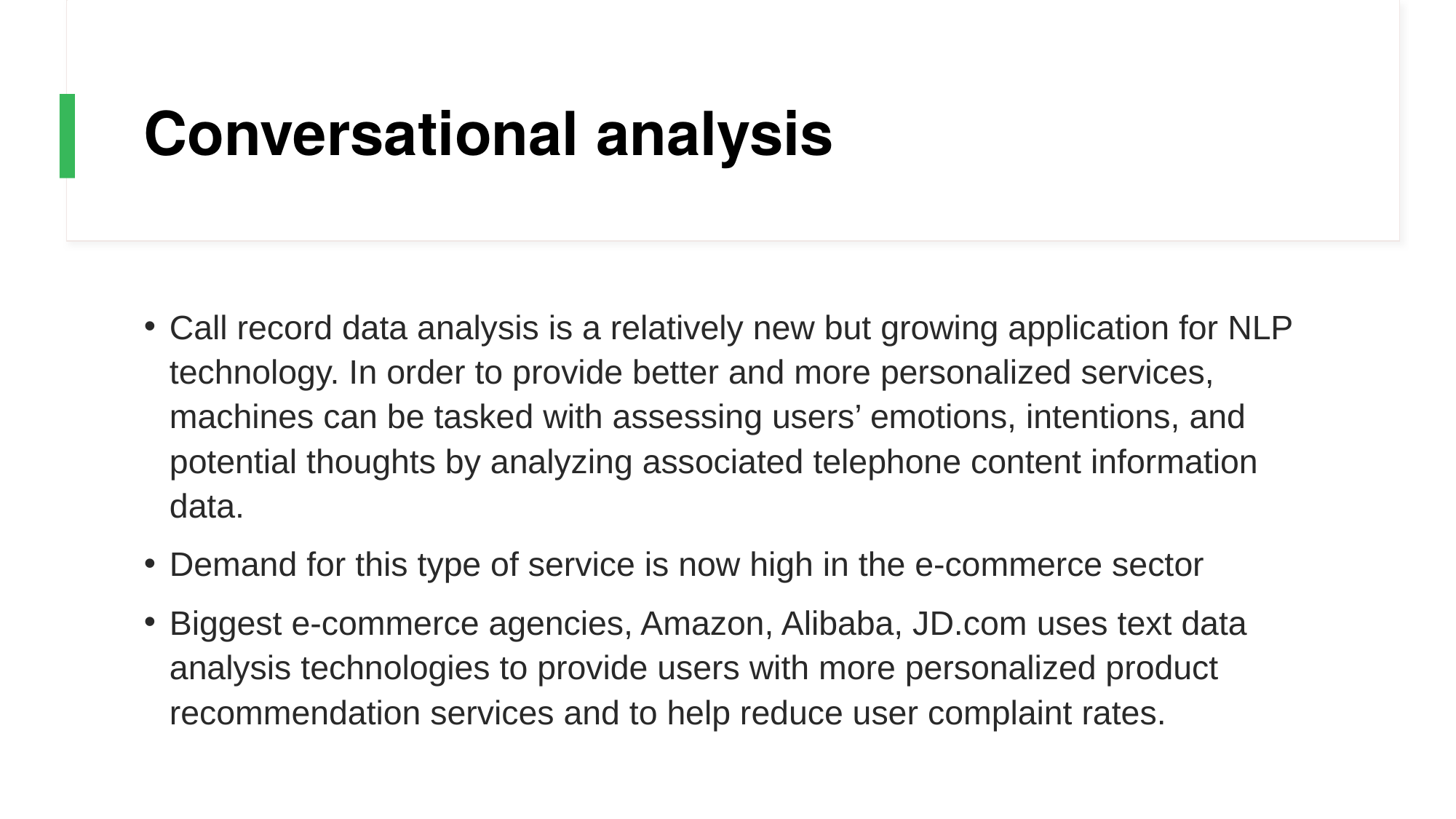

# Conversational analysis
Call record data analysis is a relatively new but growing application for NLP technology. In order to provide better and more personalized services, machines can be tasked with assessing users’ emotions, intentions, and potential thoughts by analyzing associated telephone content information data.
Demand for this type of service is now high in the e-commerce sector
Biggest e-commerce agencies, Amazon, Alibaba, JD.com uses text data analysis technologies to provide users with more personalized product recommendation services and to help reduce user complaint rates.